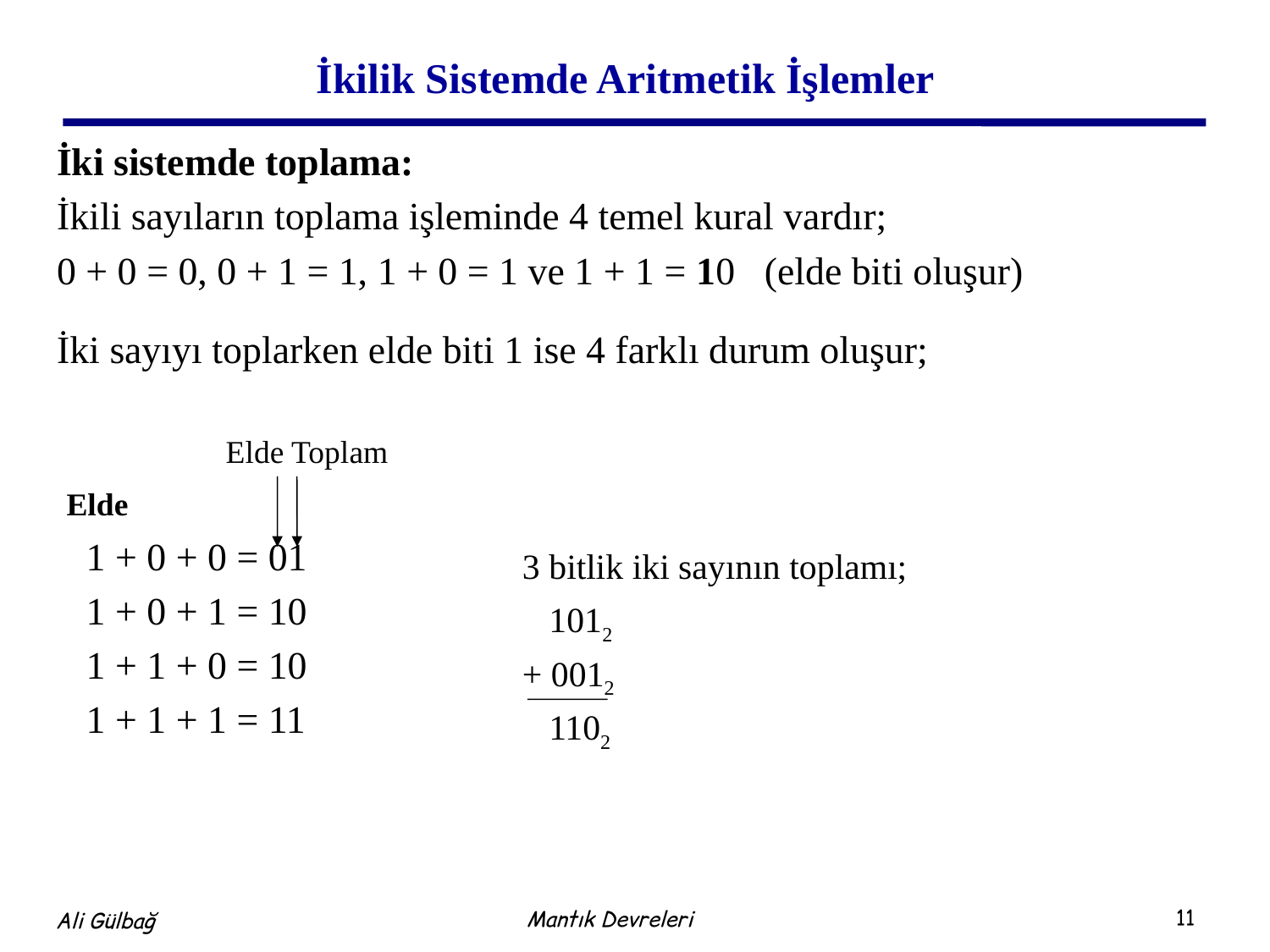

# İkilik Sistemde Aritmetik İşlemler
İki sistemde toplama:
İkili sayıların toplama işleminde 4 temel kural vardır;
0 + 0 = 0, 0 + 1 = 1, 1 + 0 = 1 ve 1 + 1 = 10   (elde biti oluşur)

İki sayıyı toplarken elde biti 1 ise 4 farklı durum oluşur;

                     Elde Toplam
 Elde
   1 + 0 + 0 = 01
   1 + 0 + 1 = 10
   1 + 1 + 0 = 10
   1 + 1 + 1 = 11

3 bitlik iki sayının toplamı;
   1012
+ 0012
   1102

Mantık Devreleri